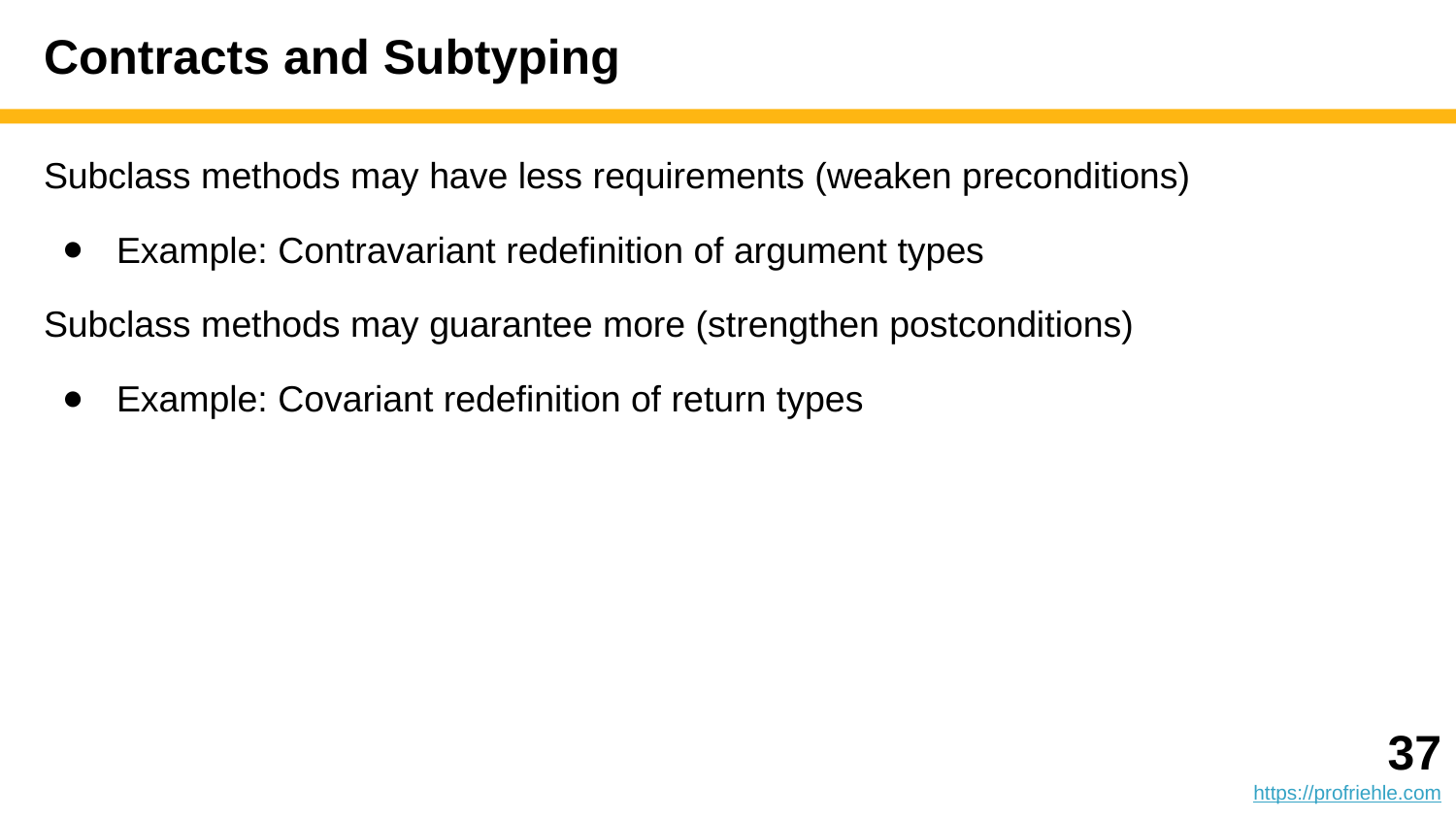

# Contracts and Subtyping
Subclass methods may have less requirements (weaken preconditions)
Example: Contravariant redefinition of argument types
Subclass methods may guarantee more (strengthen postconditions)
Example: Covariant redefinition of return types
37
https://profriehle.com